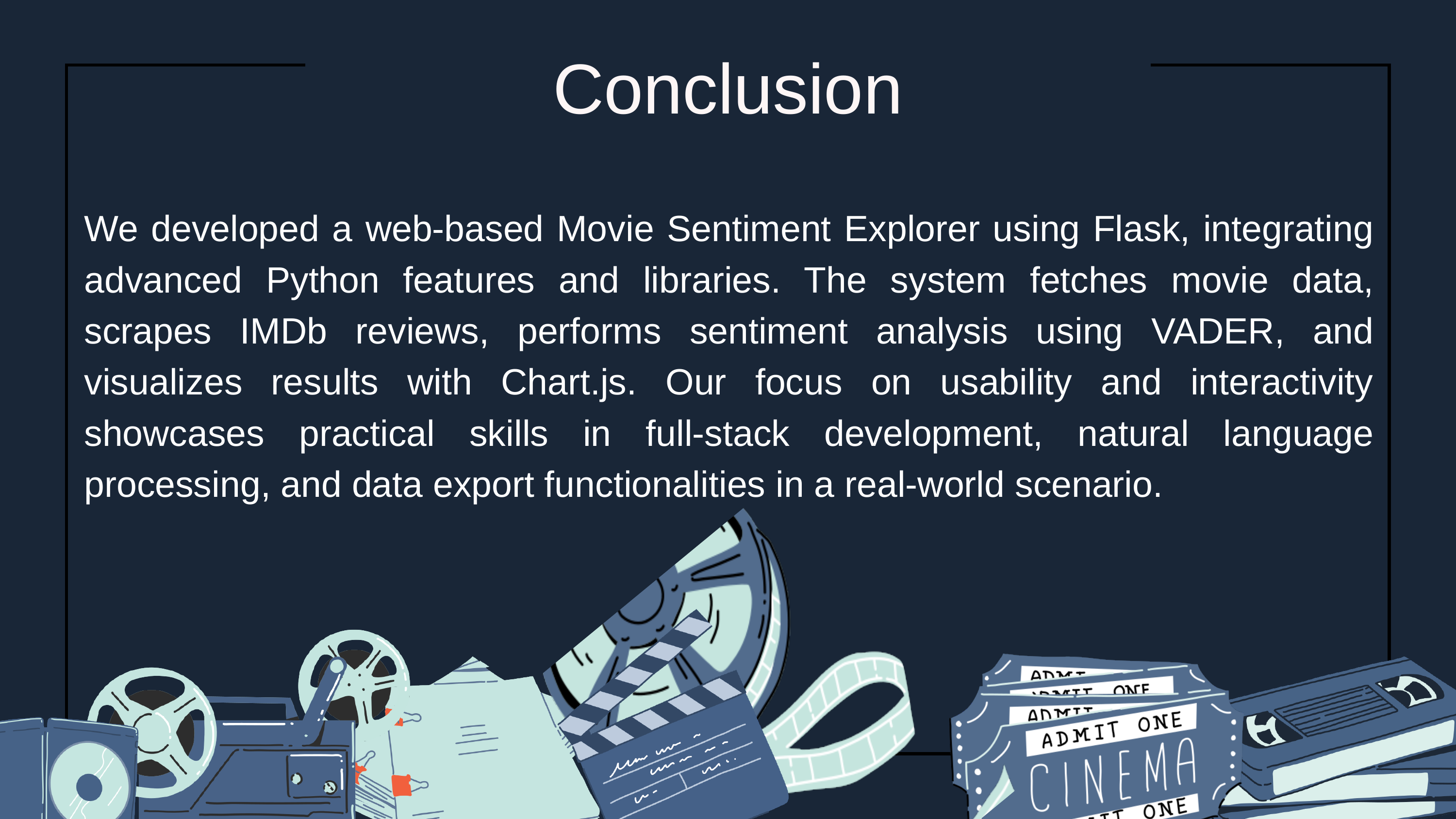

Conclusion

We developed a web-based Movie Sentiment Explorer using Flask, integrating advanced Python features and libraries. The system fetches movie data, scrapes IMDb reviews, performs sentiment analysis using VADER, and visualizes results with Chart.js. Our focus on usability and interactivity showcases practical skills in full-stack development, natural language processing, and data export functionalities in a real-world scenario.